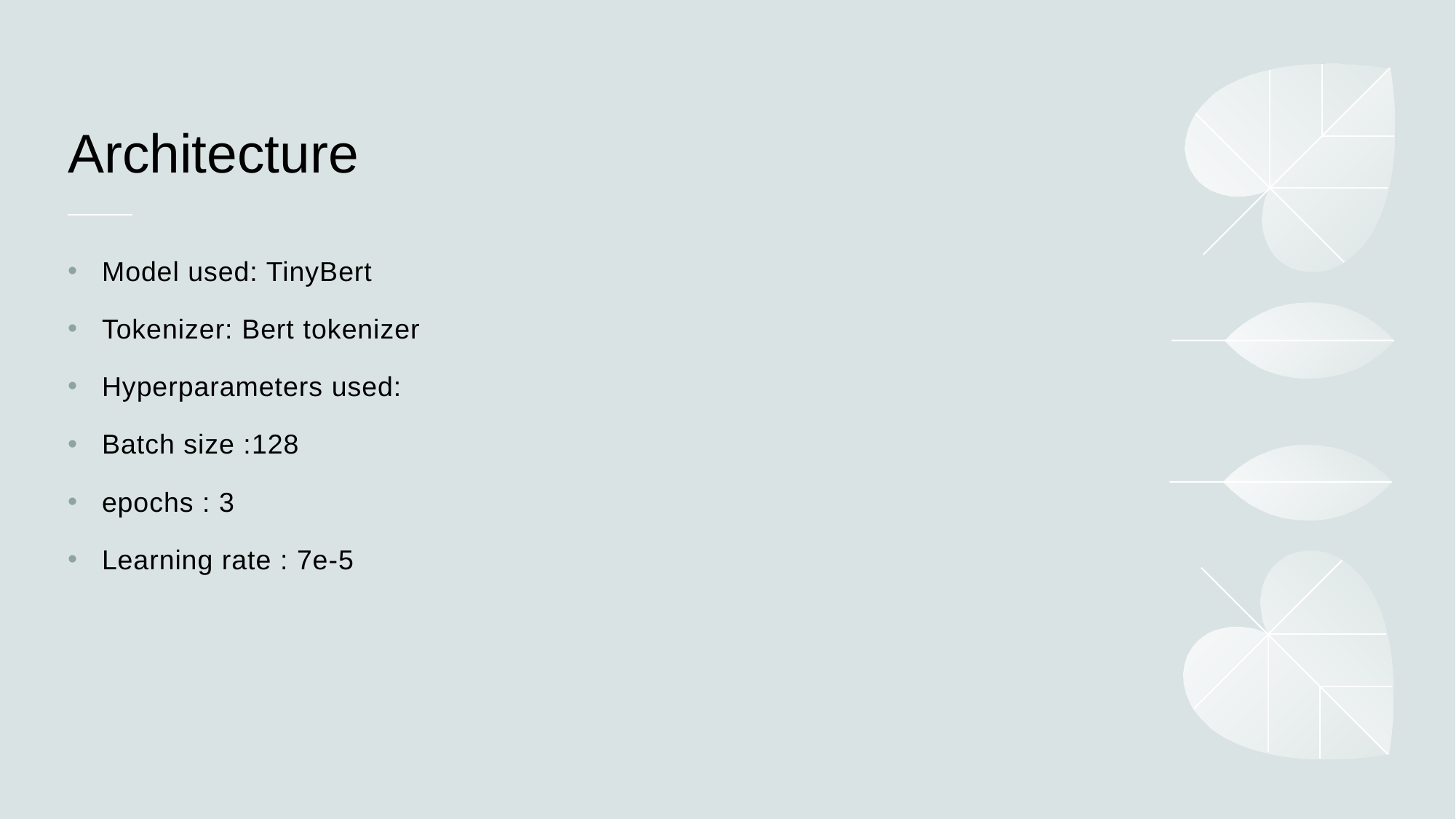

# Architecture
Model used: TinyBert
Tokenizer: Bert tokenizer
Hyperparameters used:
Batch size :128
epochs : 3
Learning rate : 7e-5